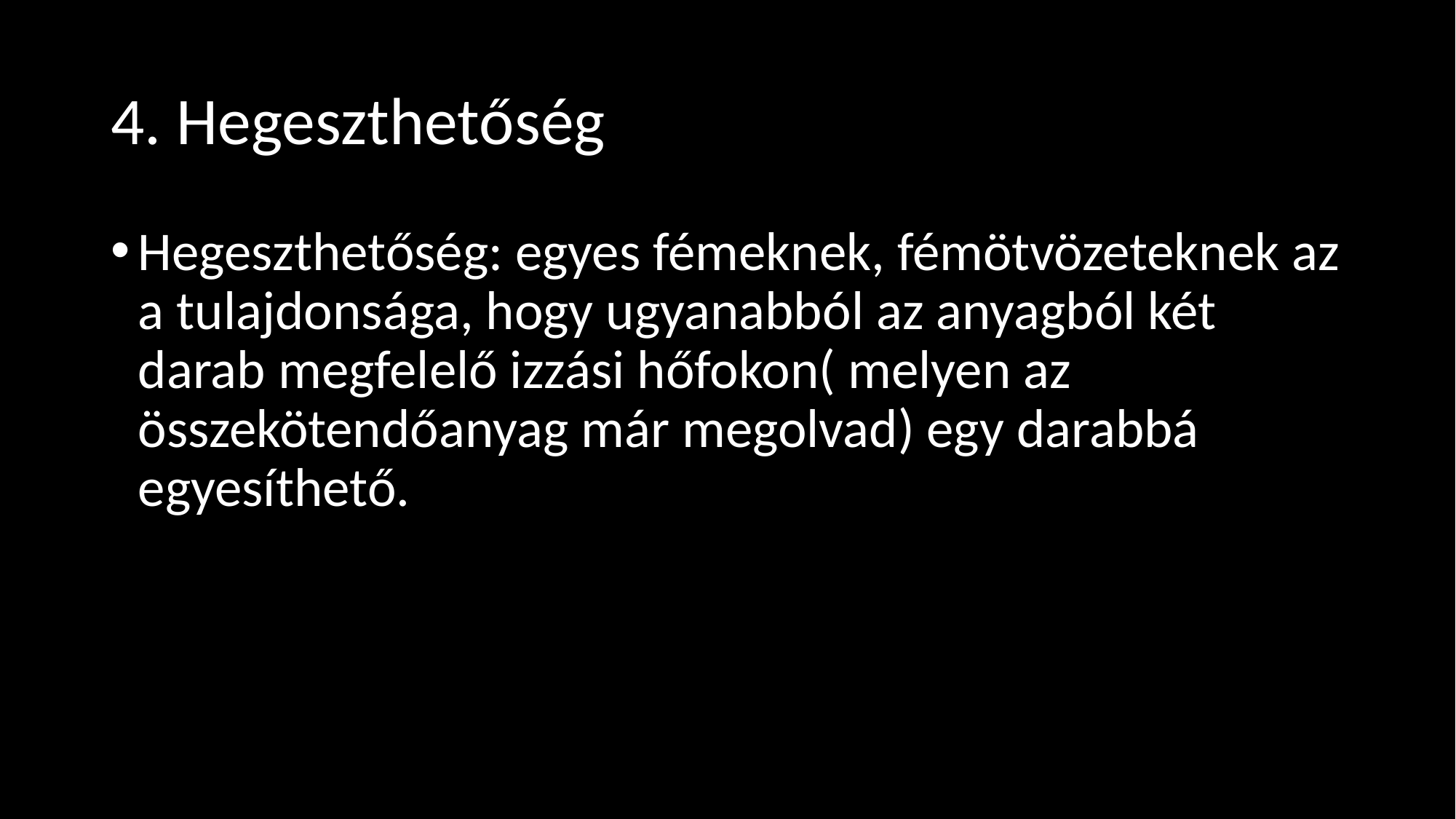

# 4. Hegeszthetőség
Hegeszthetőség: egyes fémeknek, fémötvözeteknek az a tulajdonsága, hogy ugyanabból az anyagból két darab megfelelő izzási hőfokon( melyen az összekötendőanyag már megolvad) egy darabbá egyesíthető.